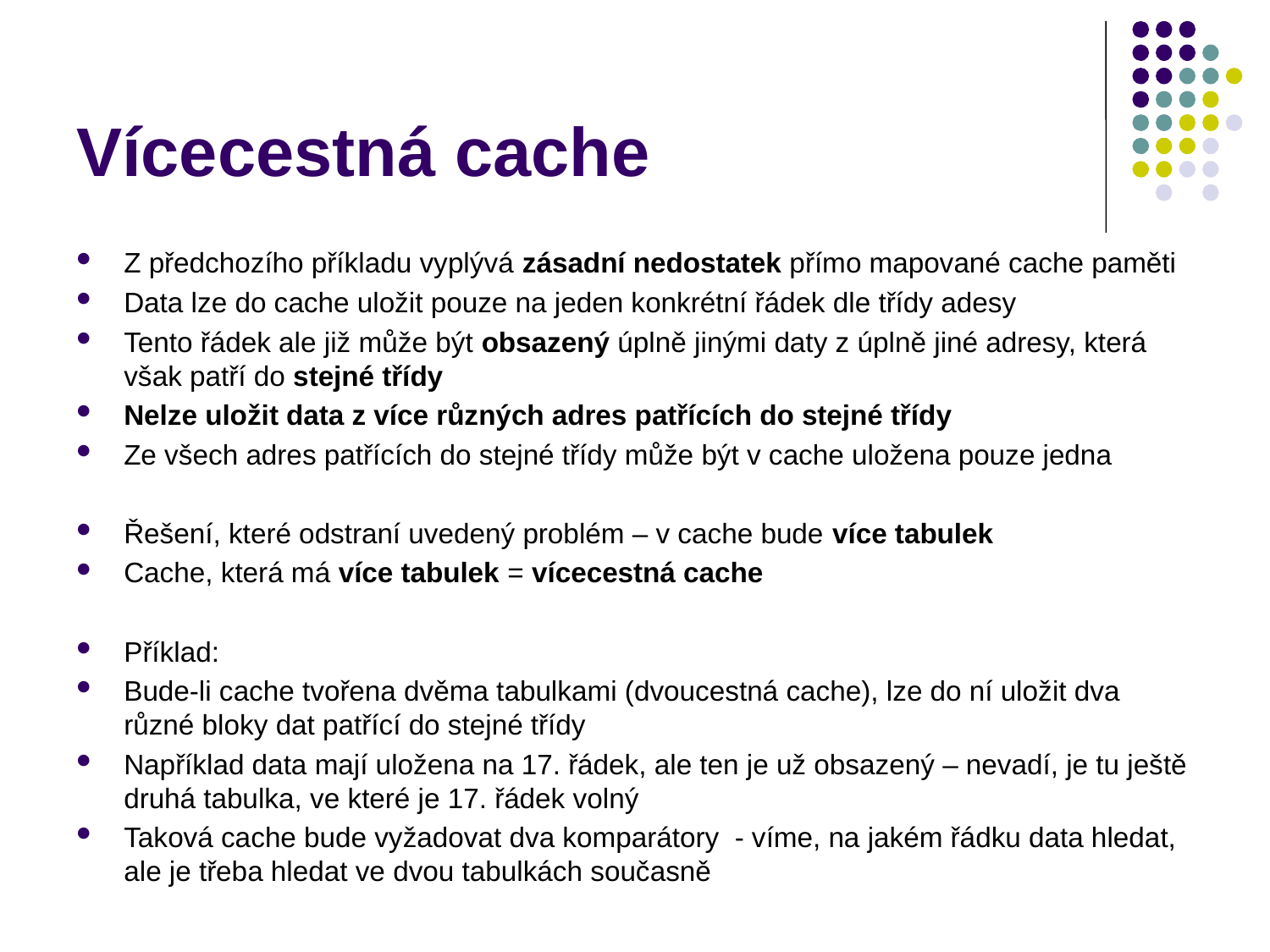

# Vícecestná cache
Z předchozího příkladu vyplývá zásadní nedostatek přímo mapované cache paměti
Data lze do cache uložit pouze na jeden konkrétní řádek dle třídy adesy
Tento řádek ale již může být obsazený úplně jinými daty z úplně jiné adresy, která však patří do stejné třídy
Nelze uložit data z více různých adres patřících do stejné třídy
Ze všech adres patřících do stejné třídy může být v cache uložena pouze jedna

Řešení, které odstraní uvedený problém – v cache bude více tabulek
Cache, která má více tabulek = vícecestná cache

Příklad:
Bude-li cache tvořena dvěma tabulkami (dvoucestná cache), lze do ní uložit dva různé bloky dat patřící do stejné třídy
Například data mají uložena na 17. řádek, ale ten je už obsazený – nevadí, je tu ještě druhá tabulka, ve které je 17. řádek volný
Taková cache bude vyžadovat dva komparátory  - víme, na jakém řádku data hledat, ale je třeba hledat ve dvou tabulkách současně